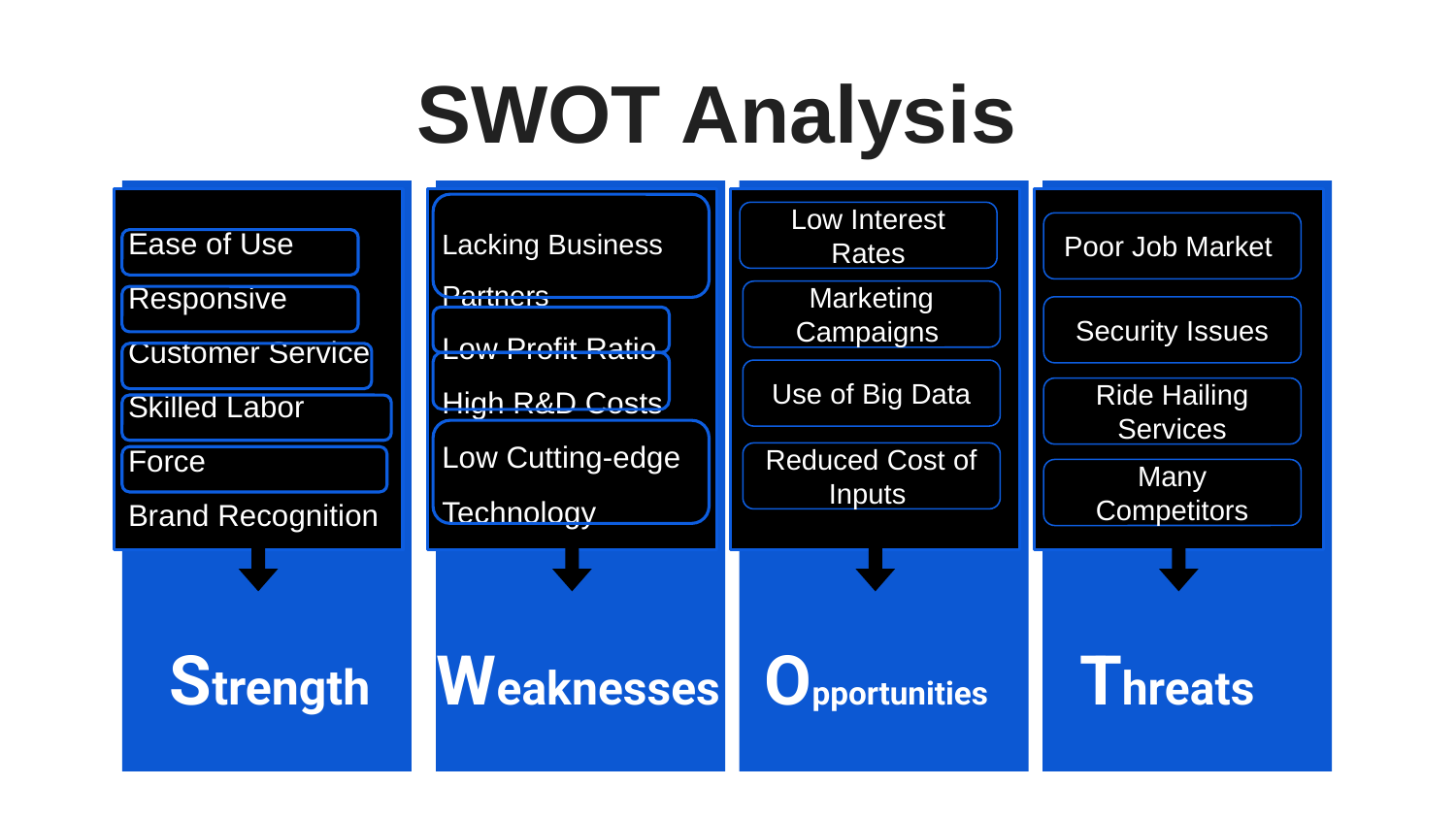

# SWOT Analysis

Lacking Business Partners
Low Profit Ratio
High R&D Costs
Low Cutting-edge Technology

Ease of Use
Responsive Customer Service
Skilled Labor Force
Brand Recognition

Low Interest Rates
Poor Job Market

Marketing Campaigns

Security Issues

Use of Big Data
Ride Hailing Services

Reduced Cost of Inputs

Many Competitors
Strength
Weaknesses
Opportunities
Threats